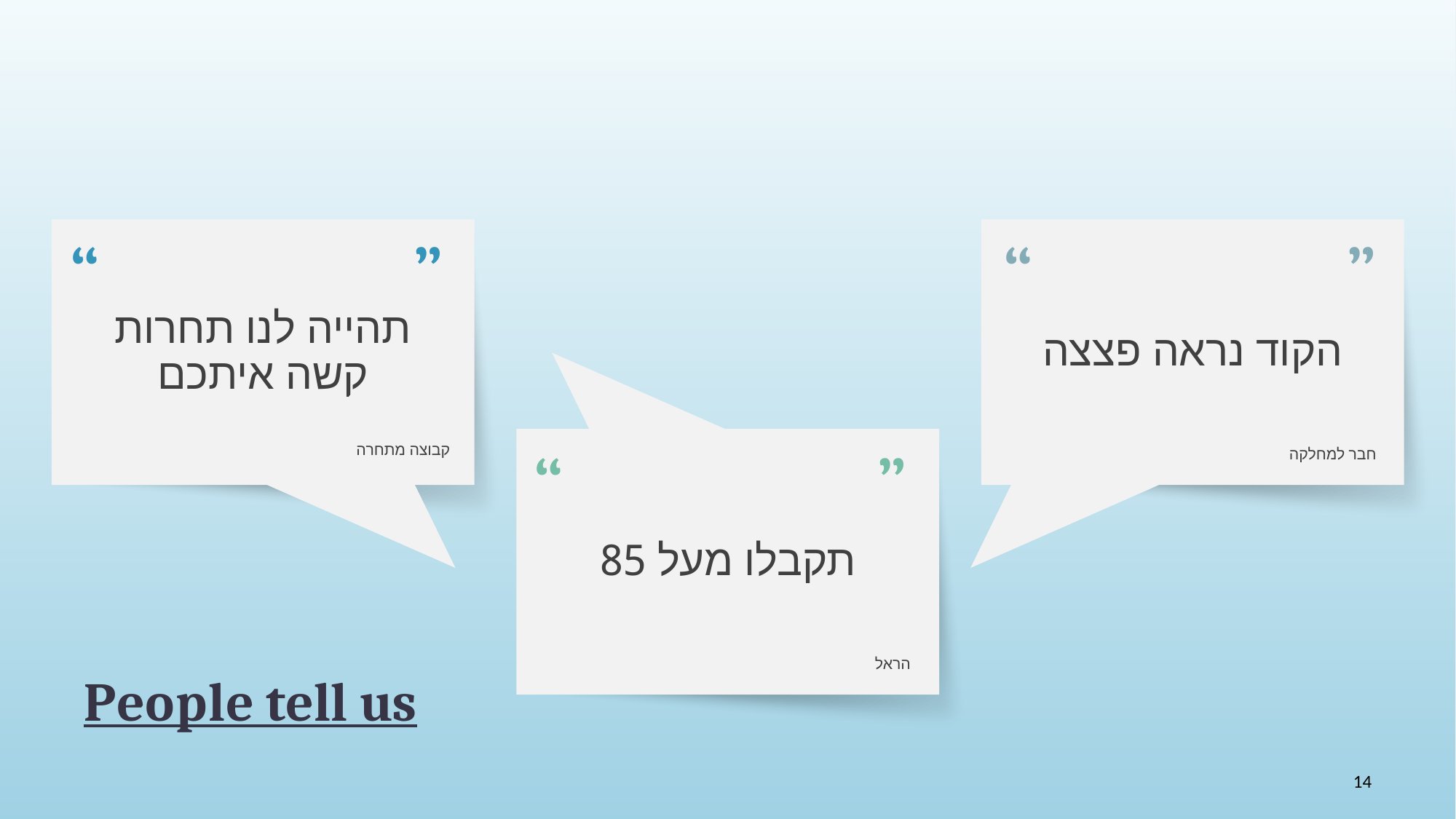

תהייה לנו תחרות קשה איתכם
הקוד נראה פצצה

“
”
“
”

תקבלו מעל 85

קבוצה מתחרה
חבר למחלקה
“
”
# People tell us
הראל
14